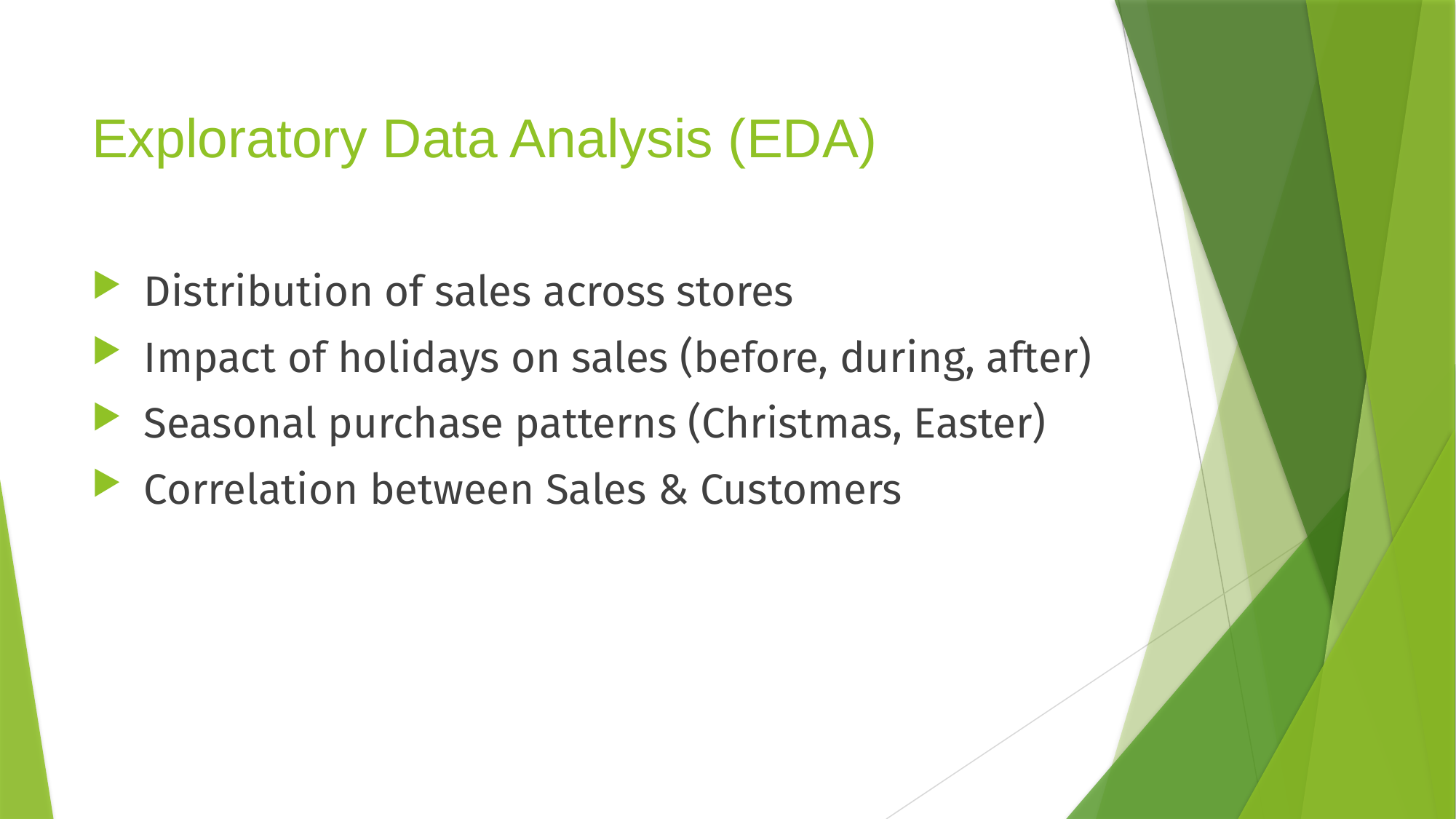

# Exploratory Data Analysis (EDA)
 Distribution of sales across stores
 Impact of holidays on sales (before, during, after)
 Seasonal purchase patterns (Christmas, Easter)
 Correlation between Sales & Customers